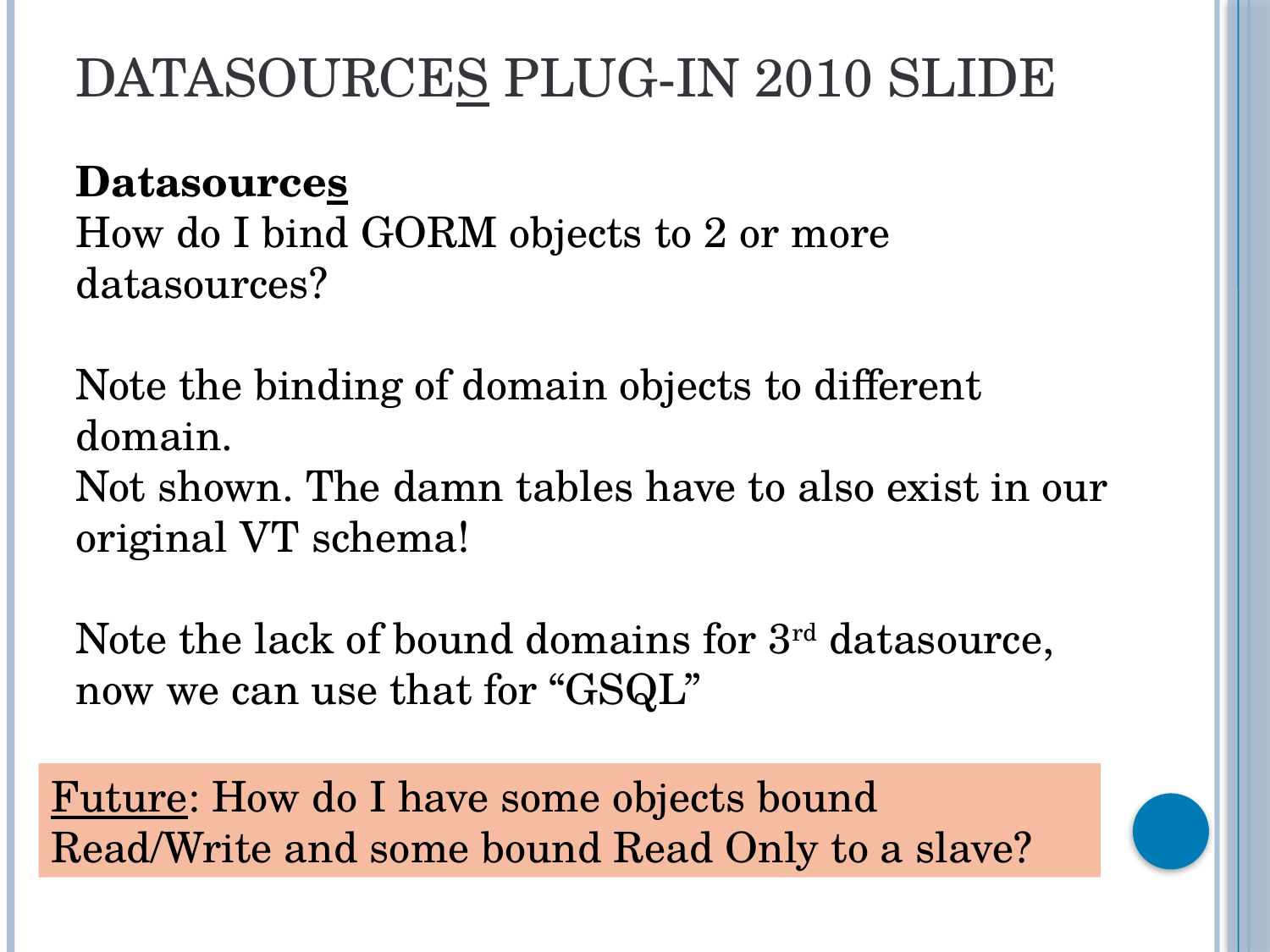

# Datasources Plug-in 2010 Slide
Datasources
How do I bind GORM objects to 2 or more datasources?

Note the binding of domain objects to different domain.
Not shown. The damn tables have to also exist in our original VT schema!

Note the lack of bound domains for 3rd datasource, now we can use that for “GSQL”

Future: How do I have some objects bound Read/Write and some bound Read Only to a slave?